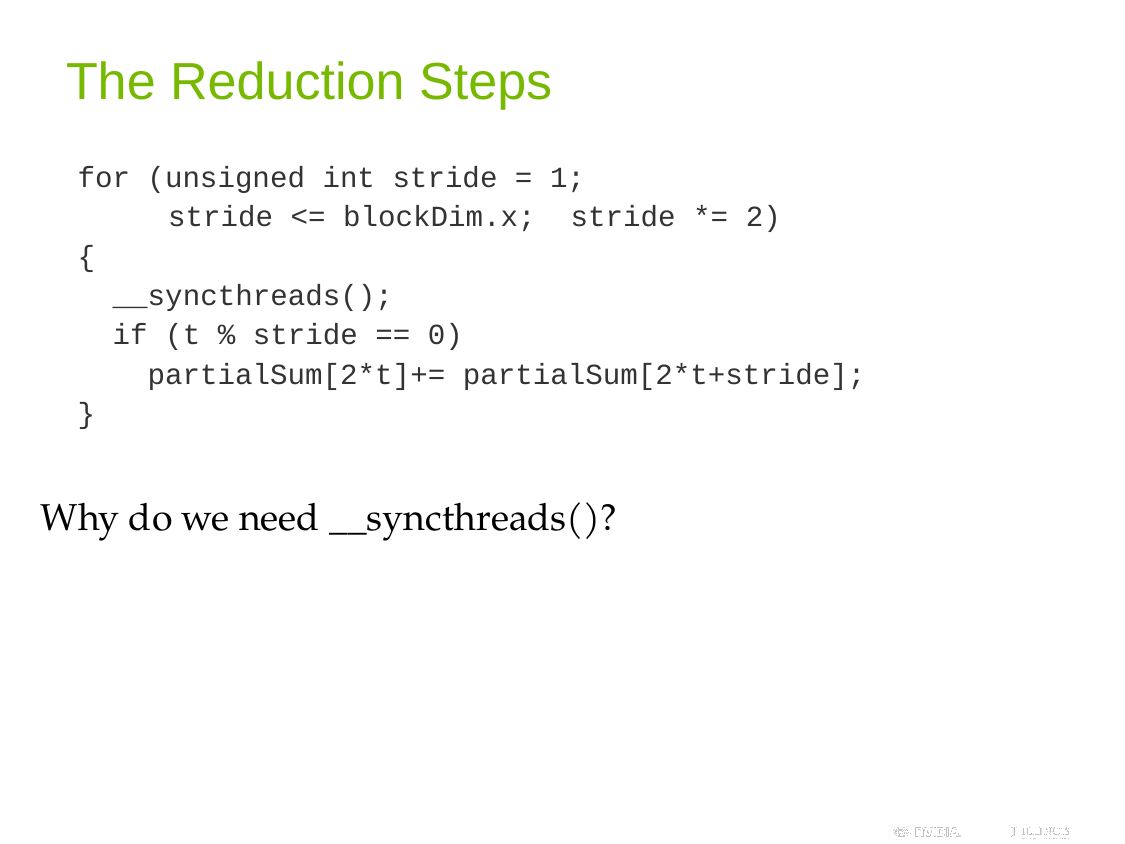

# The Reduction Steps

for (unsigned int stride = 1;
	  stride <= blockDim.x;  stride *= 2)
{
  __syncthreads();
  if (t % stride == 0)
    partialSum[2*t]+= partialSum[2*t+stride];
}
Why do we need __syncthreads()?